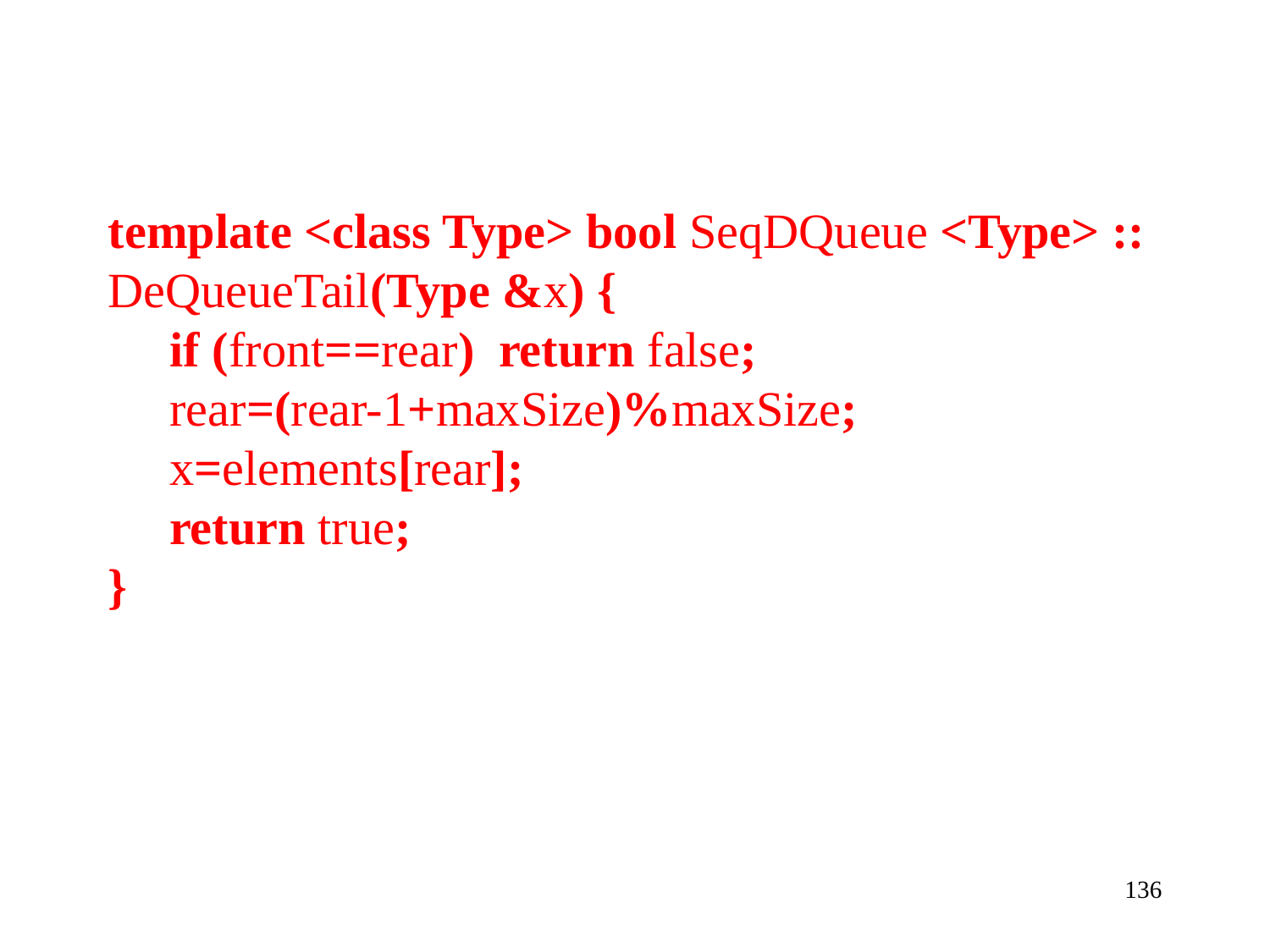

template <class Type> bool SeqDQueue <Type> ::
DeQueueTail(Type &x) {
     if (front==rear)  return false;
     rear=(rear-1+maxSize)%maxSize;
     x=elements[rear];
     return true;
}
136